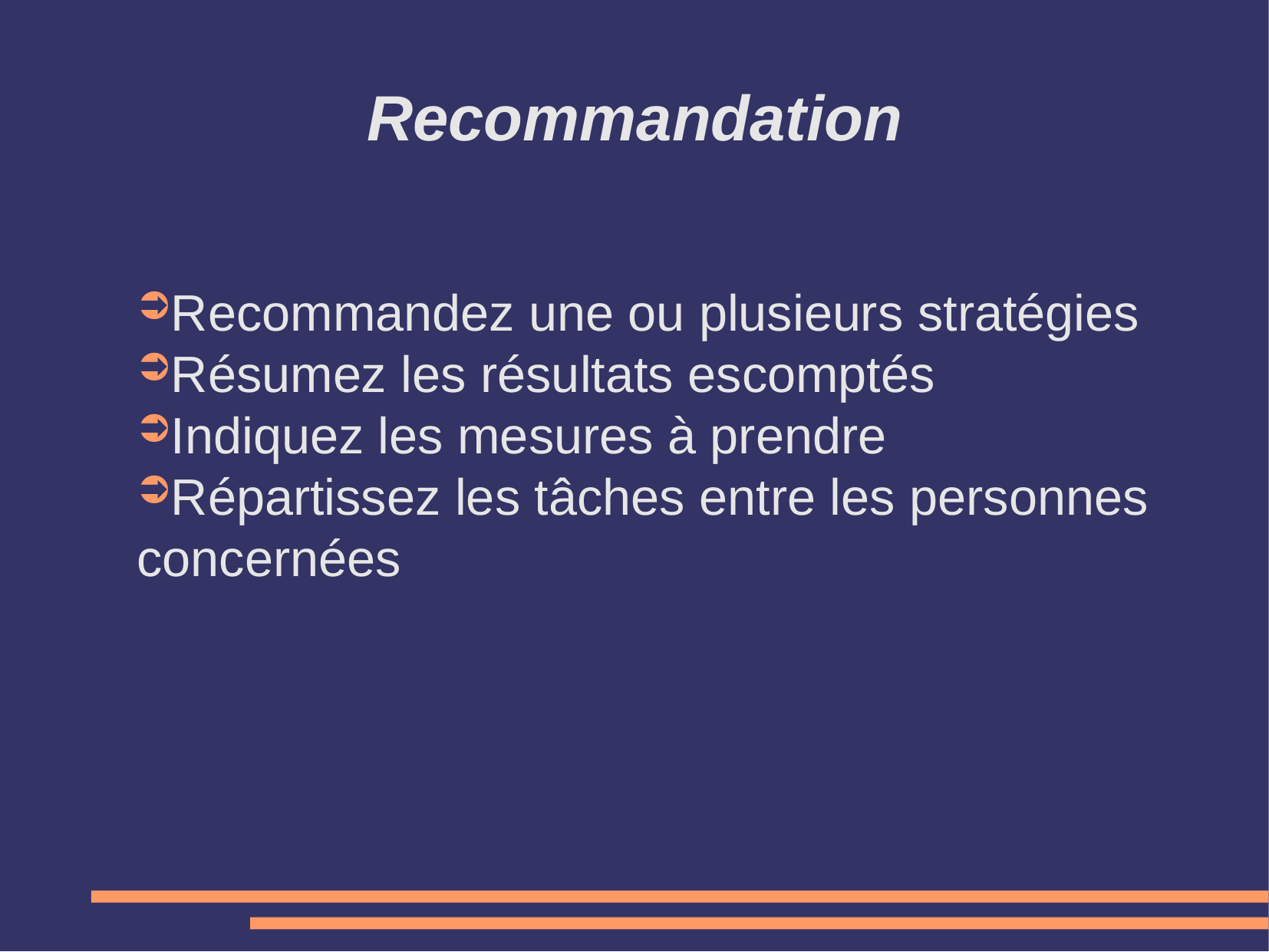

Recommandation
Recommandez une ou plusieurs stratégies
Résumez les résultats escomptés
Indiquez les mesures à prendre
Répartissez les tâches entre les personnes concernées